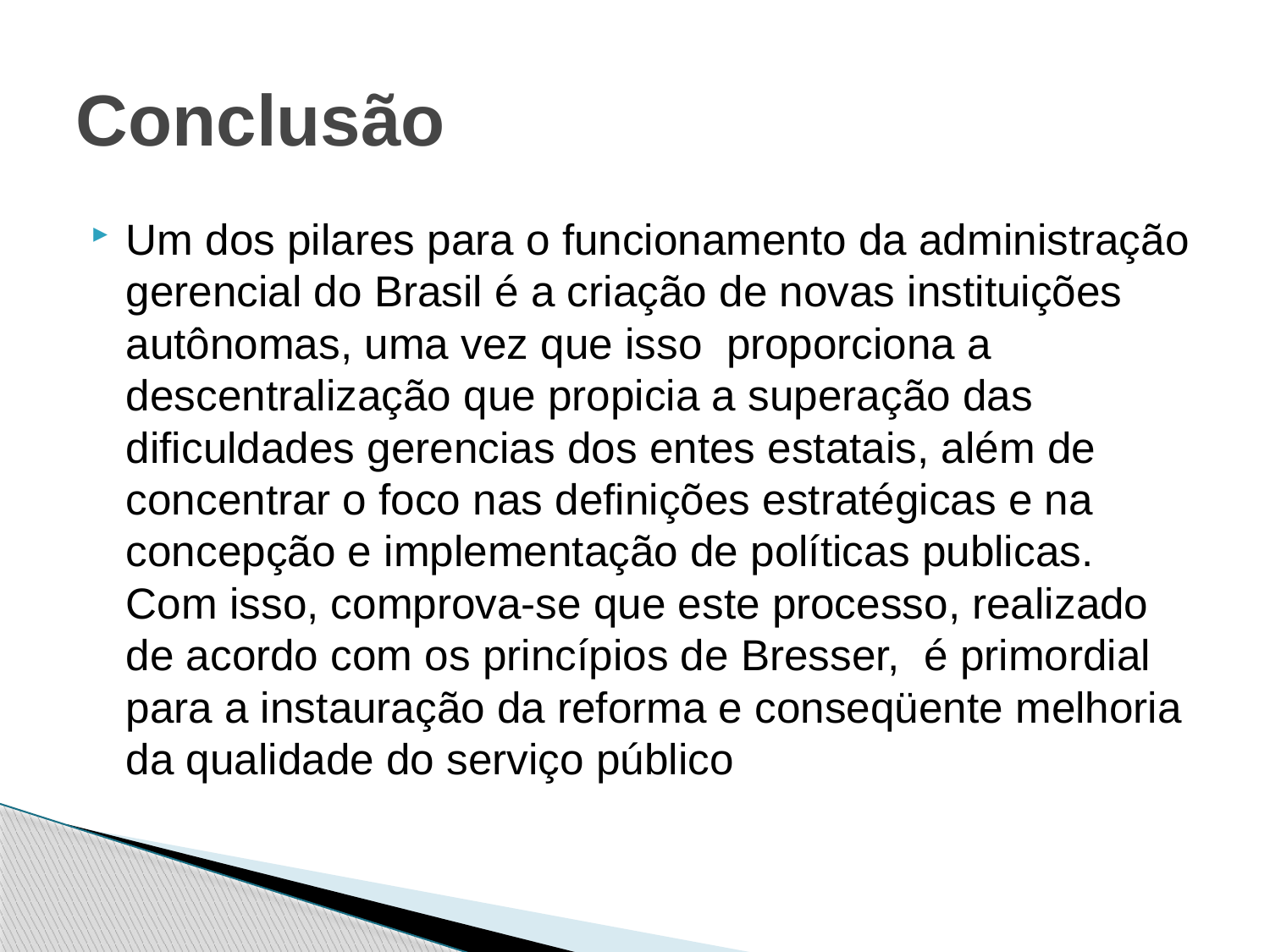

# Conclusão
Um dos pilares para o funcionamento da administração gerencial do Brasil é a criação de novas instituições autônomas, uma vez que isso  proporciona a descentralização que propicia a superação das dificuldades gerencias dos entes estatais, além de concentrar o foco nas definições estratégicas e na concepção e implementação de políticas publicas. Com isso, comprova-se que este processo, realizado de acordo com os princípios de Bresser,  é primordial para a instauração da reforma e conseqüente melhoria da qualidade do serviço público